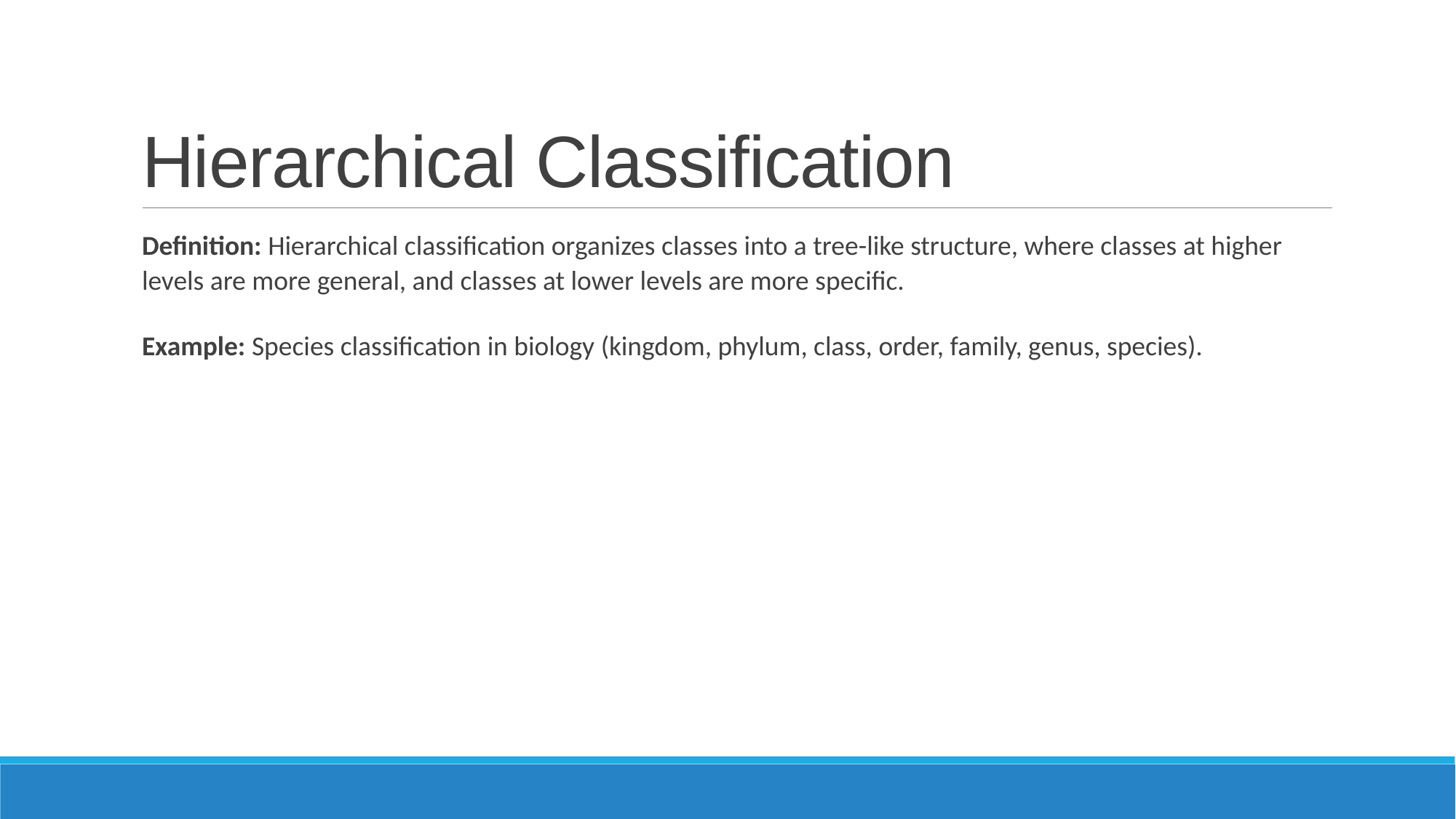

# Hierarchical Classification
Definition: Hierarchical classification organizes classes into a tree-like structure, where classes at higher levels are more general, and classes at lower levels are more specific.
Example: Species classification in biology (kingdom, phylum, class, order, family, genus, species).